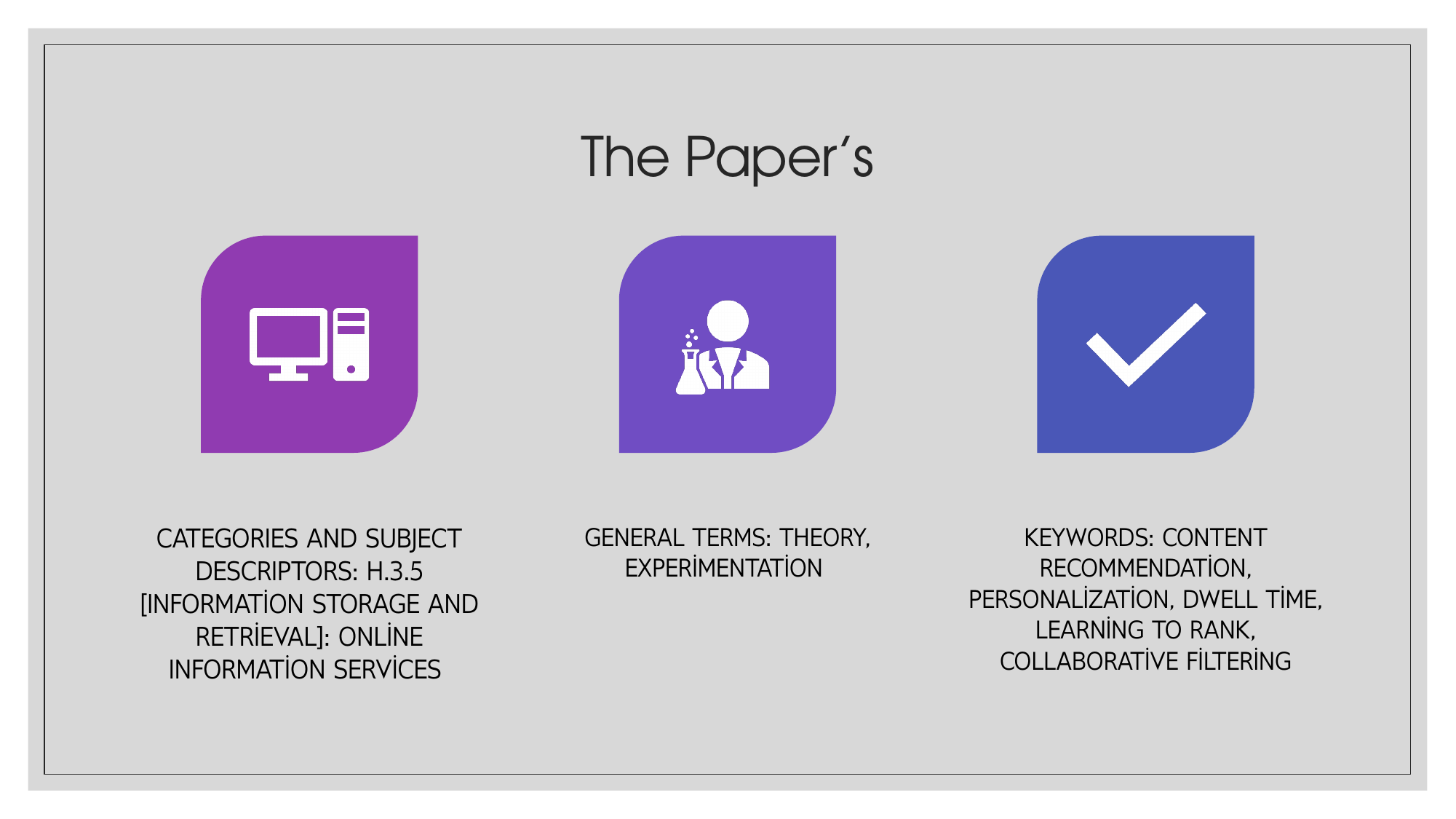

# The Paper’s
CategorIes and Subject DescrIptors: H.3.5 [Information Storage and Retrieval]: Online Information Services
General Terms: Theory, Experimentation
Keywords: Content Recommendation, Personalization, Dwell Time, Learning to Rank, Collaborative Filtering